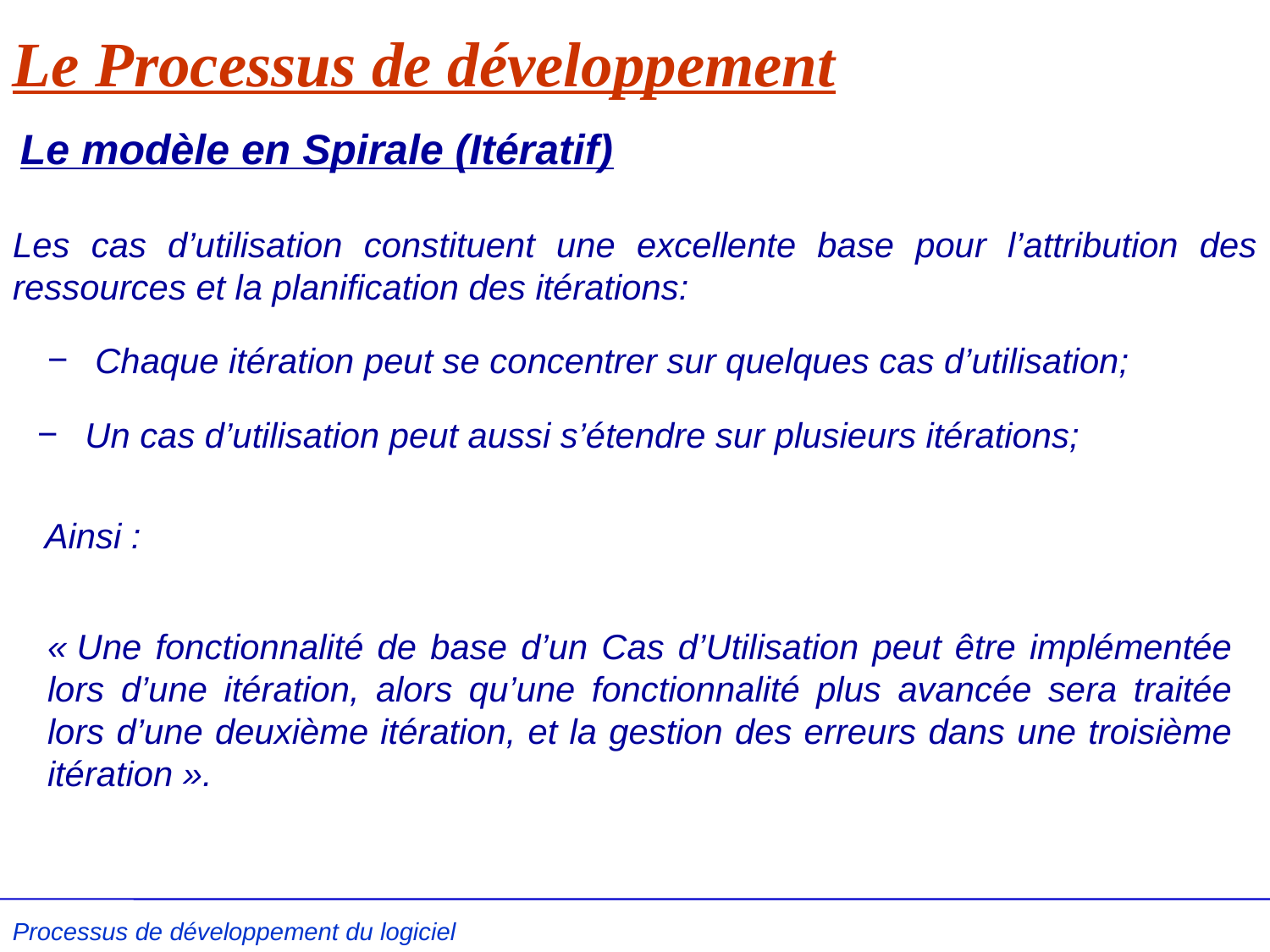

# Le Processus de développement
Le modèle en Spirale (Itératif)
Les cas d’utilisation constituent une excellente base pour l’attribution des ressources et la planification des itérations:
Chaque itération peut se concentrer sur quelques cas d’utilisation;
Un cas d’utilisation peut aussi s’étendre sur plusieurs itérations;
Ainsi :
« Une fonctionnalité de base d’un Cas d’Utilisation peut être implémentée lors d’une itération, alors qu’une fonctionnalité plus avancée sera traitée lors d’une deuxième itération, et la gestion des erreurs dans une troisième itération ».

Processus de développement du logiciel                                                                                                            L .Kzaz